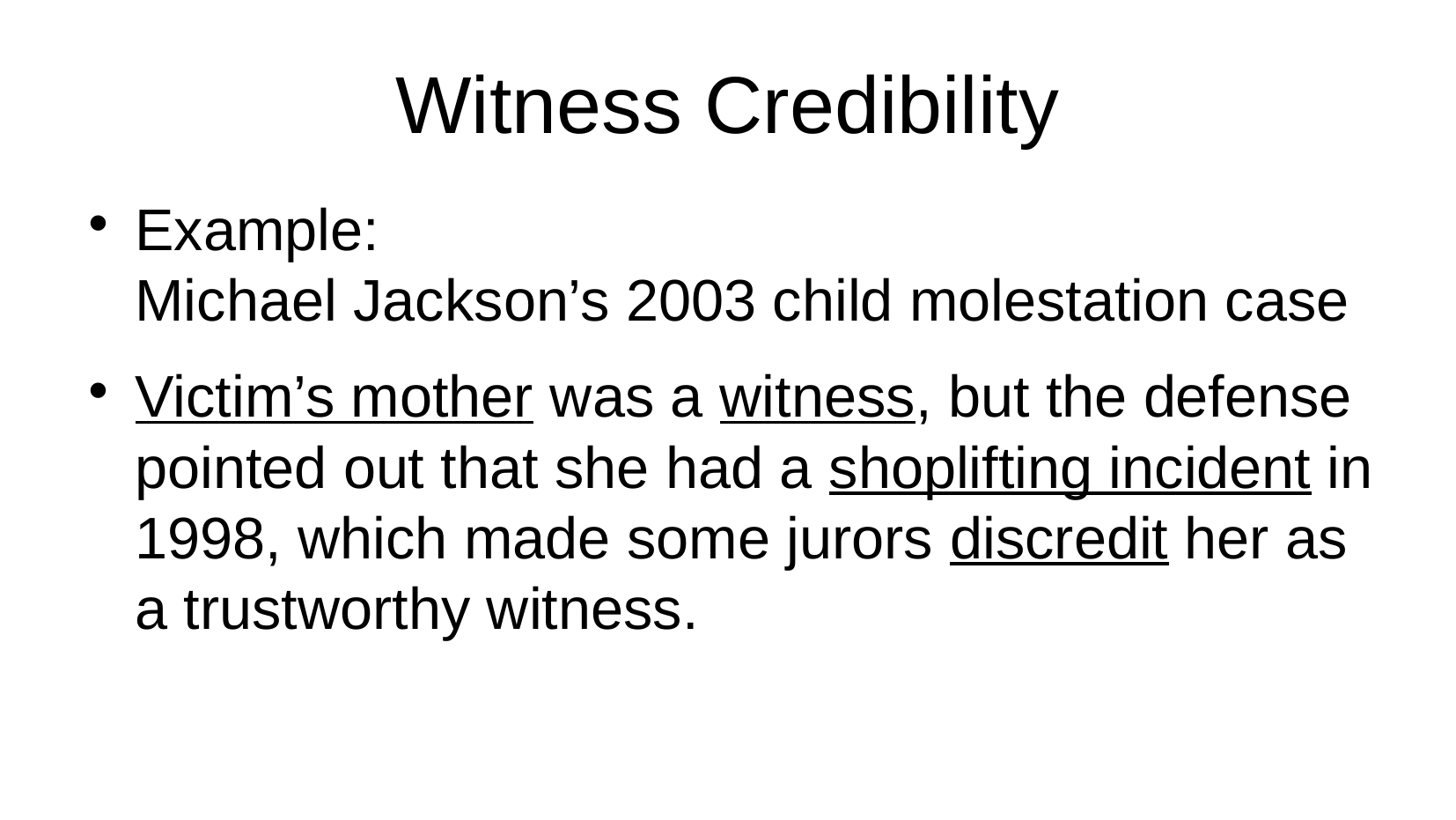

# Witness Credibility
Example:
Michael Jackson’s 2003 child molestation case
Victim’s mother was a witness, but the defense pointed out that she had a shoplifting incident in 1998, which made some jurors discredit her as a trustworthy witness.